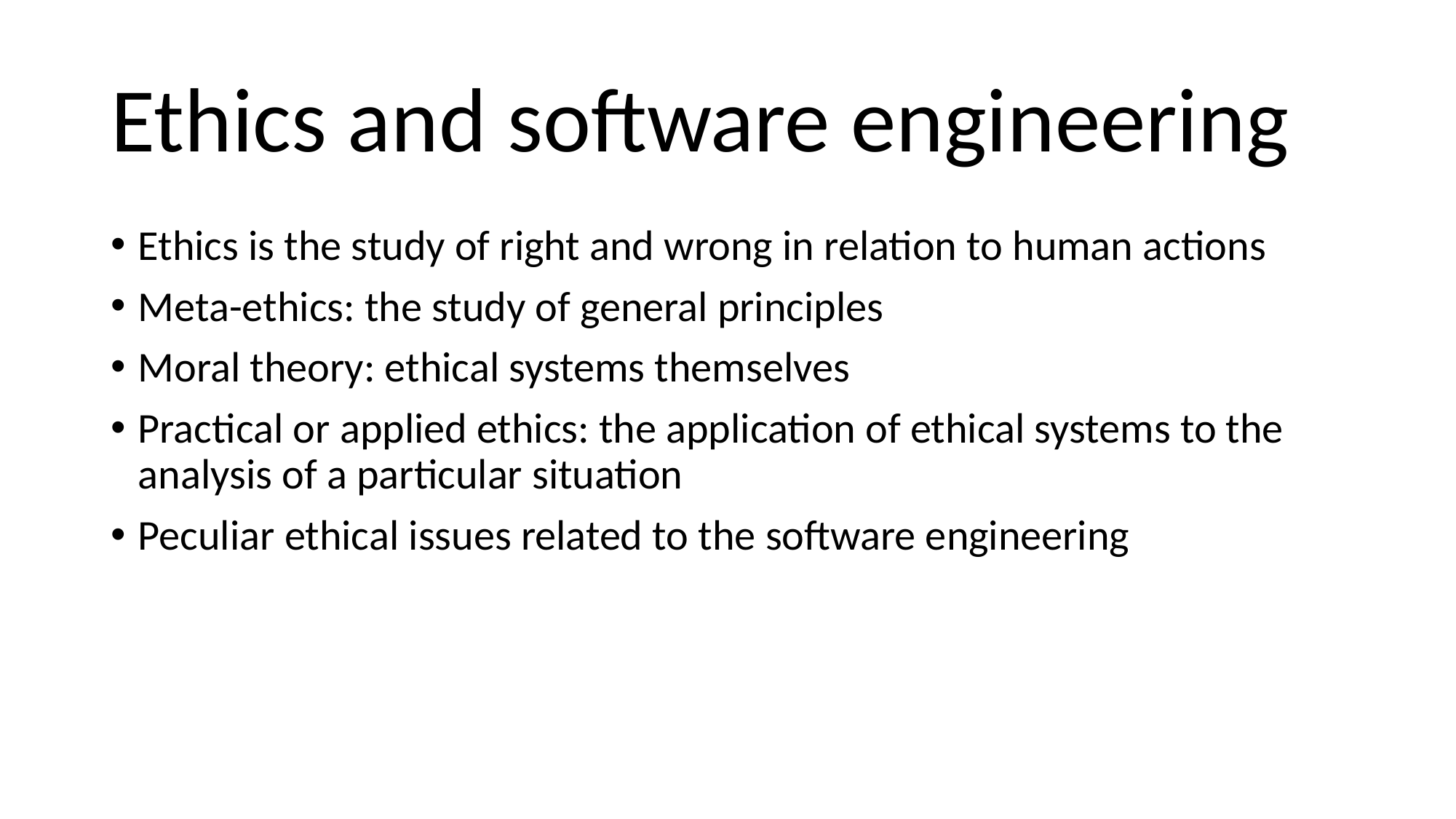

# Ethics and software engineering
Ethics is the study of right and wrong in relation to human actions
Meta-ethics: the study of general principles
Moral theory: ethical systems themselves
Practical or applied ethics: the application of ethical systems to the analysis of a particular situation
Peculiar ethical issues related to the software engineering